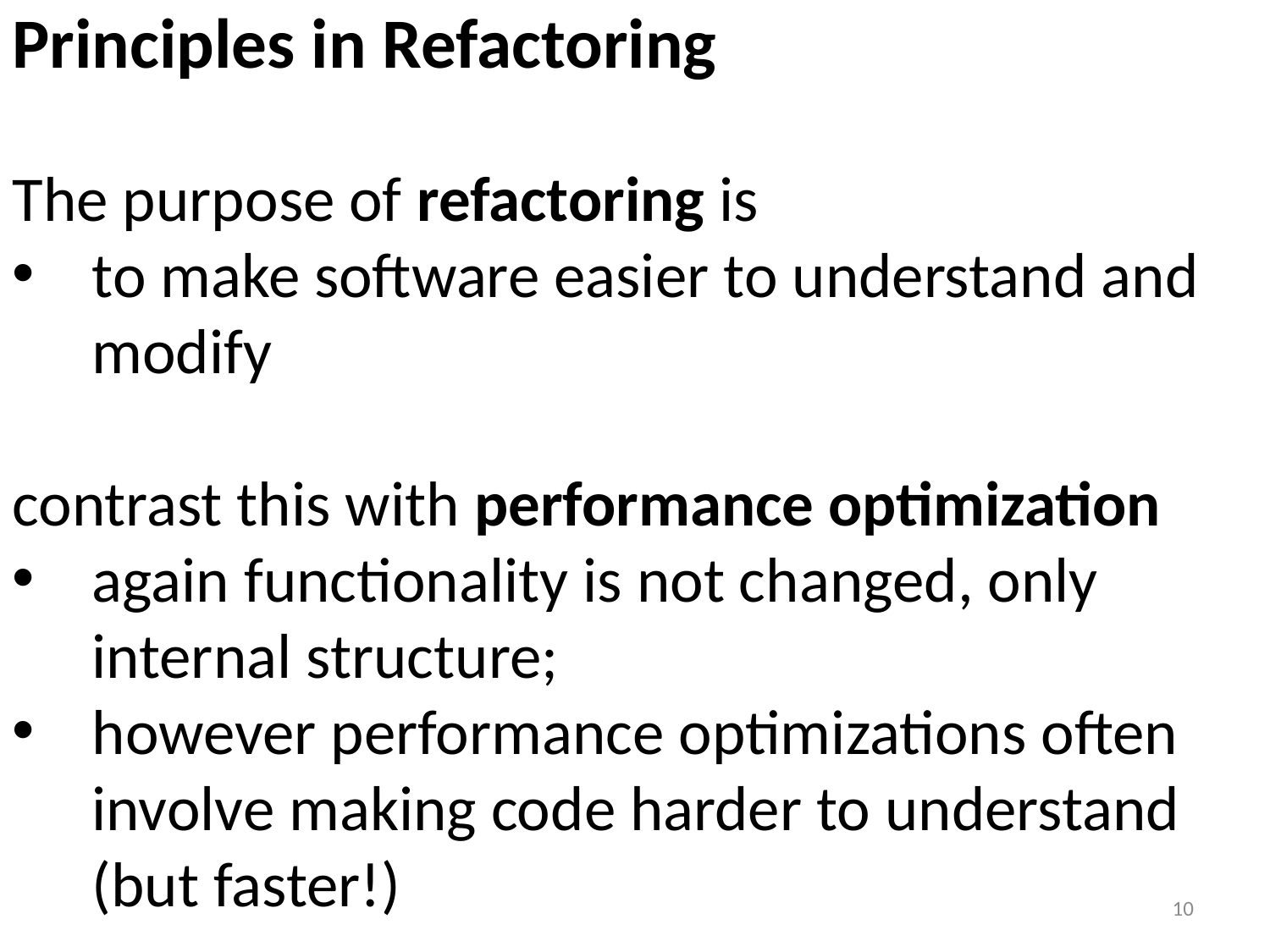

Principles in Refactoring

The purpose of refactoring is
to make software easier to understand and modify

contrast this with performance optimization
again functionality is not changed, only internal structure;
however performance optimizations often involve making code harder to understand (but faster!)
10